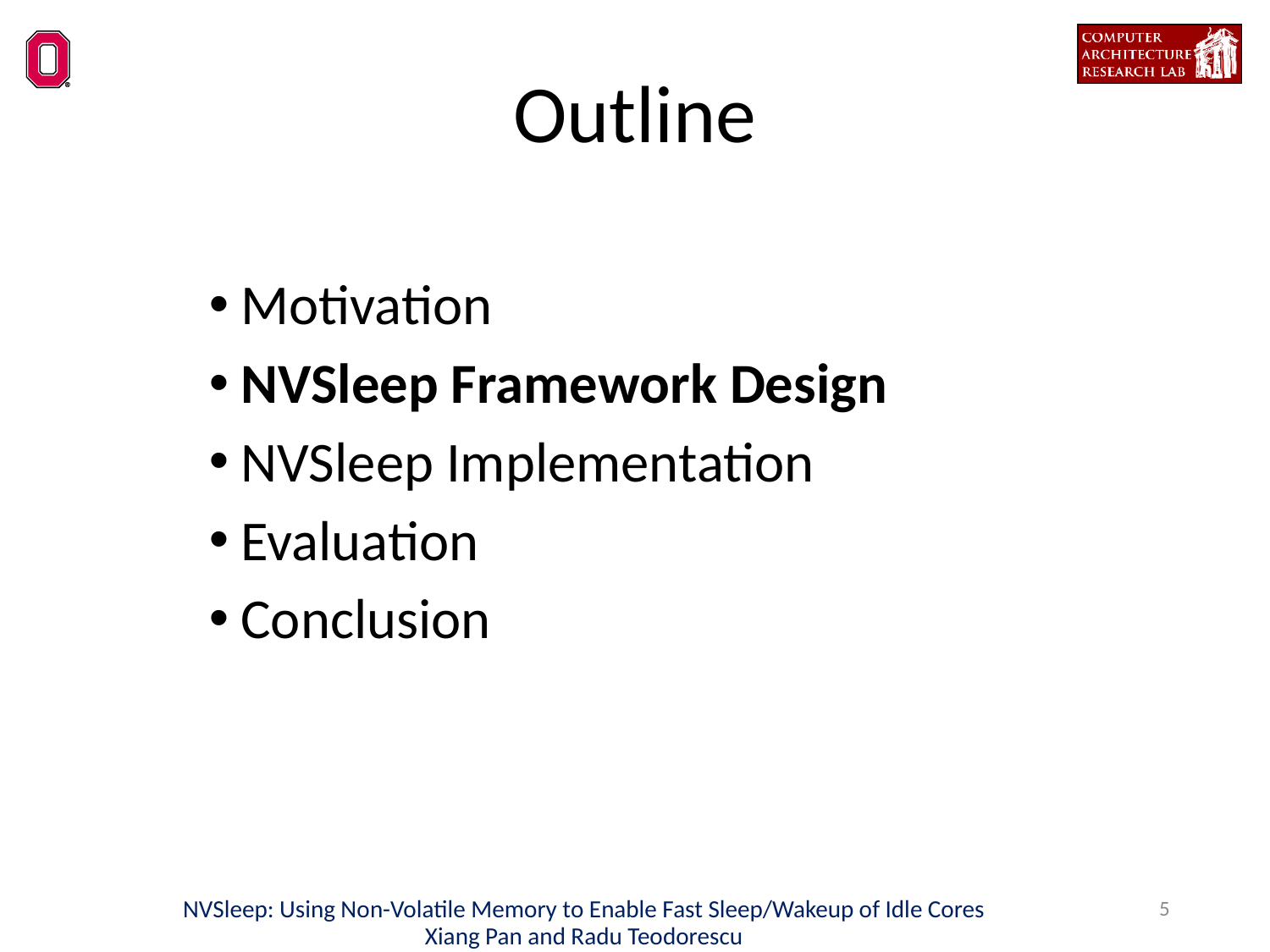

# Outline
Motivation
NVSleep Framework Design
NVSleep Implementation
Evaluation
Conclusion
5
NVSleep: Using Non-Volatile Memory to Enable Fast Sleep/Wakeup of Idle Cores
Xiang Pan and Radu Teodorescu